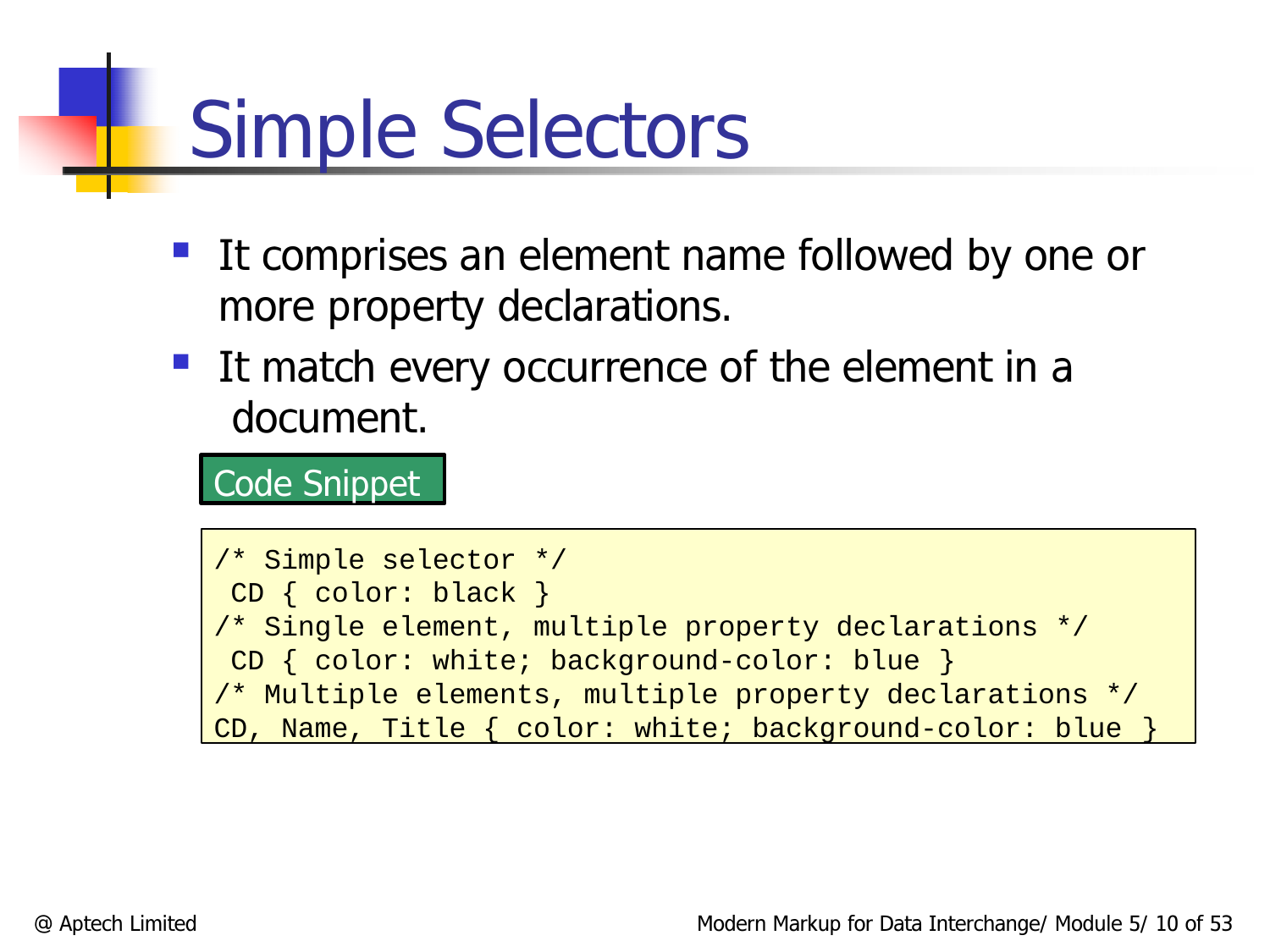

# Simple Selectors

It comprises an element name followed by one or
more property declarations.
It match every occurrence of the element in a  document.
Code Snippet
/* Simple selector */  CD { color: black }
/* Single element, multiple property declarations */  CD { color: white; background-color: blue }
/* Multiple elements, multiple property declarations */  CD, Name, Title { color: white; background-color: blue }
@ Aptech Limited
Modern Markup for Data Interchange/ Module 5/ 10 of 53